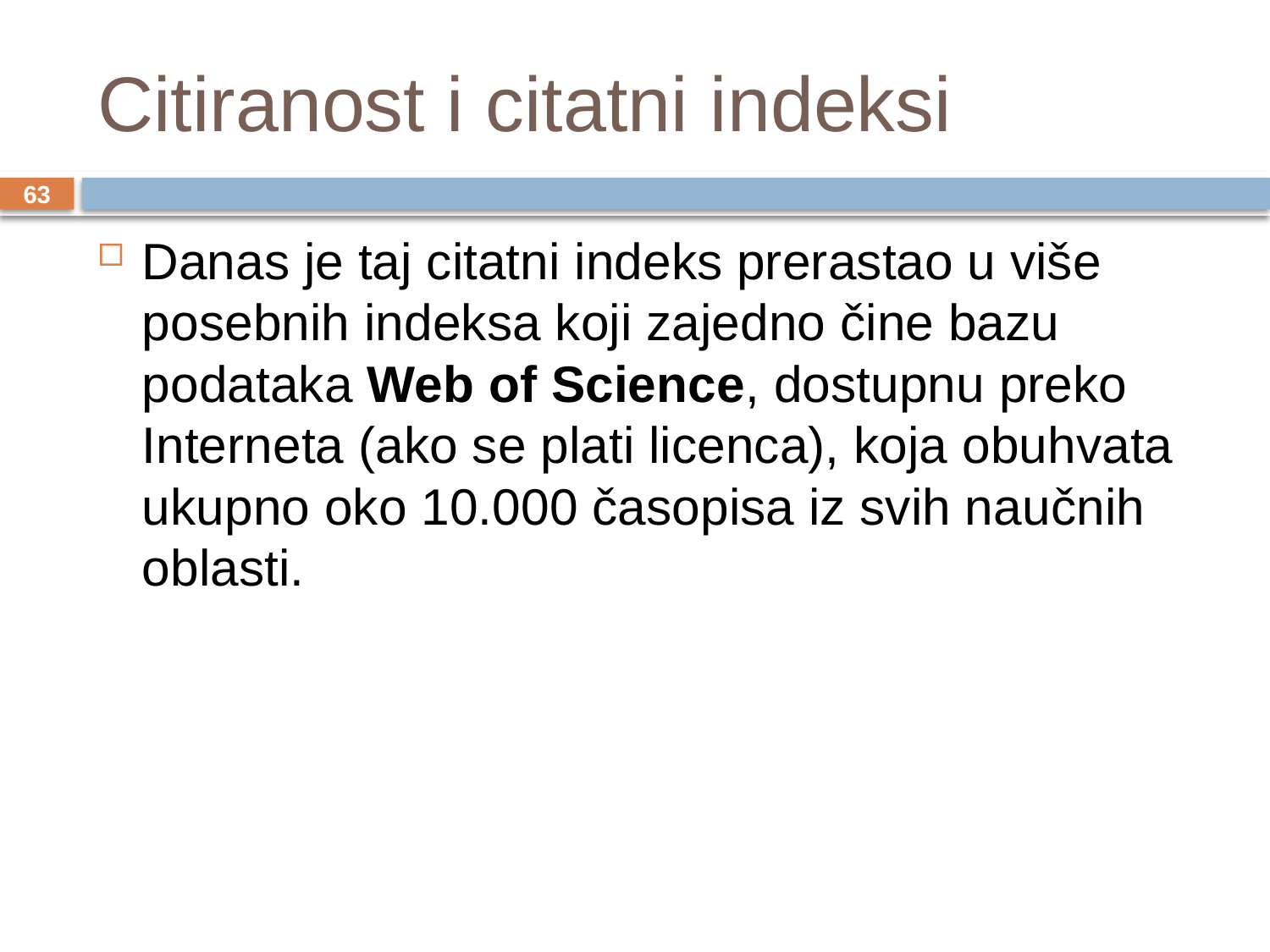

# Citiranost i citatni indeksi
63
Danas je taj citatni indeks prerastao u više posebnih indeksa koji zajedno čine bazu podataka Web of Science, dostupnu preko Interneta (ako se plati licenca), koja obuhvata ukupno oko 10.000 časopisa iz svih naučnih oblasti.